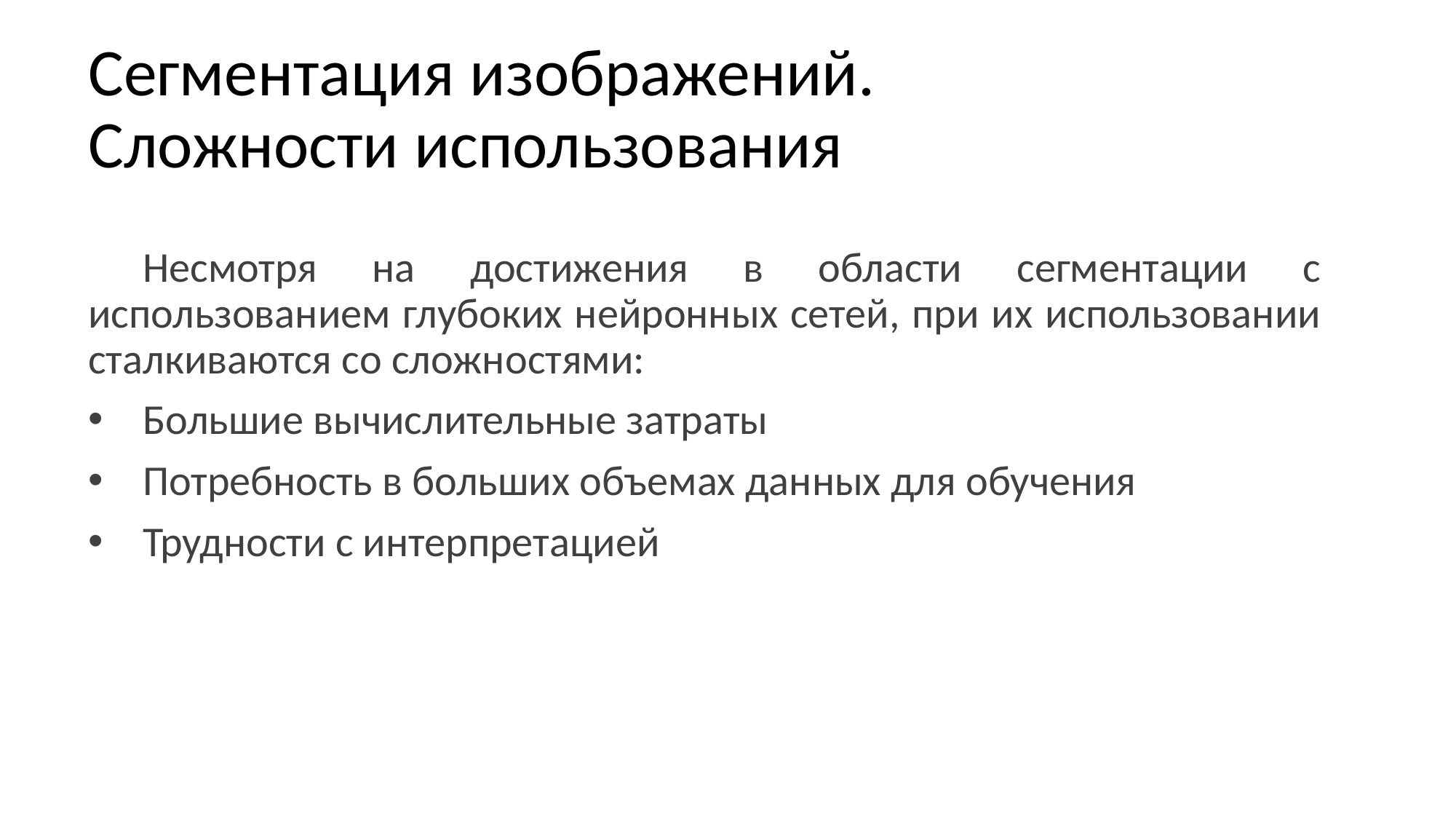

# Сегментация изображений. Сложности использования
Несмотря на достижения в области сегментации с использованием глубоких нейронных сетей, при их использовании сталкиваются со сложностями:
Большие вычислительные затраты
Потребность в больших объемах данных для обучения
Трудности с интерпретацией